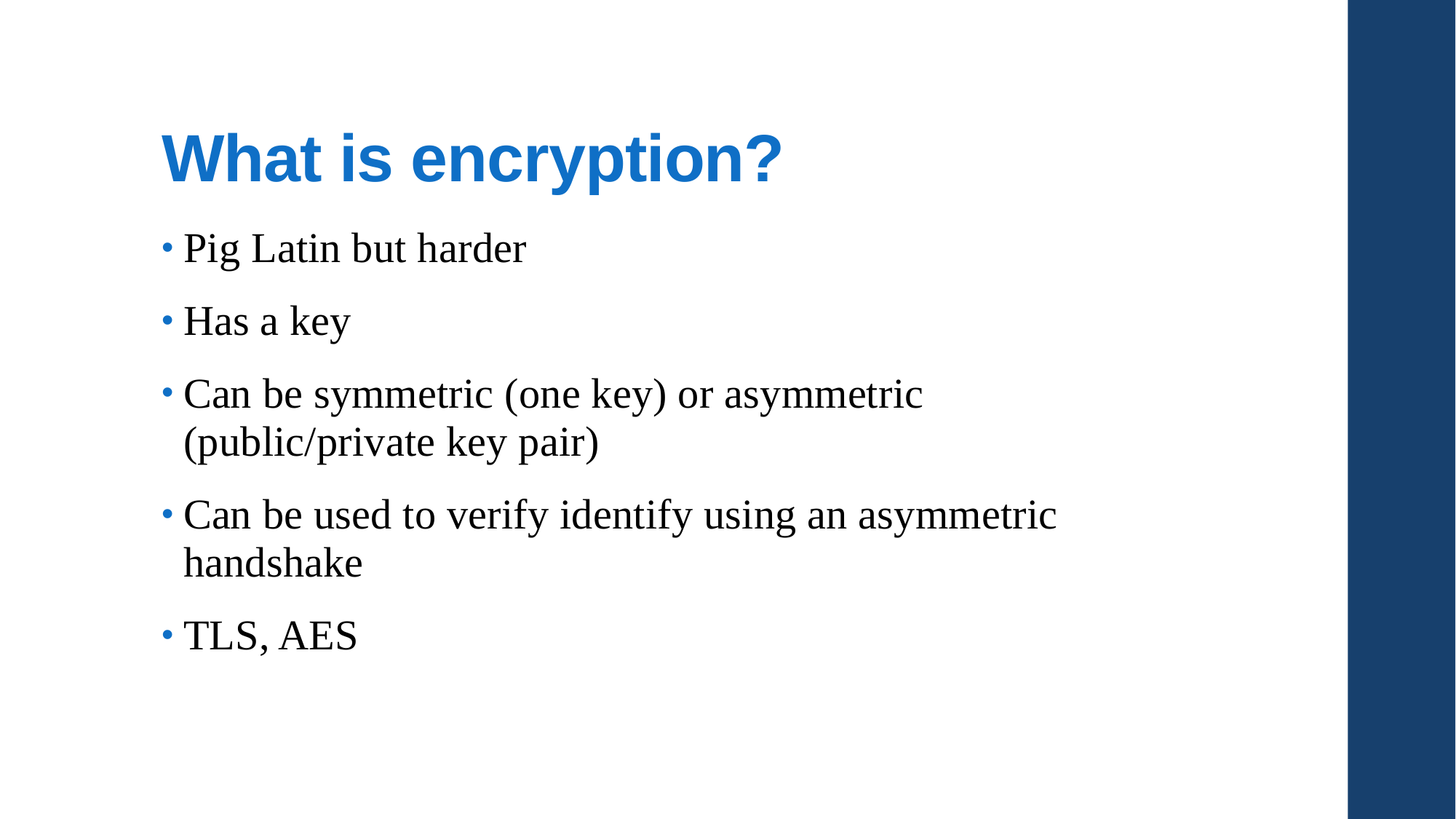

# What is encryption?
Pig Latin but harder
Has a key
Can be symmetric (one key) or asymmetric (public/private key pair)
Can be used to verify identify using an asymmetric handshake
TLS, AES